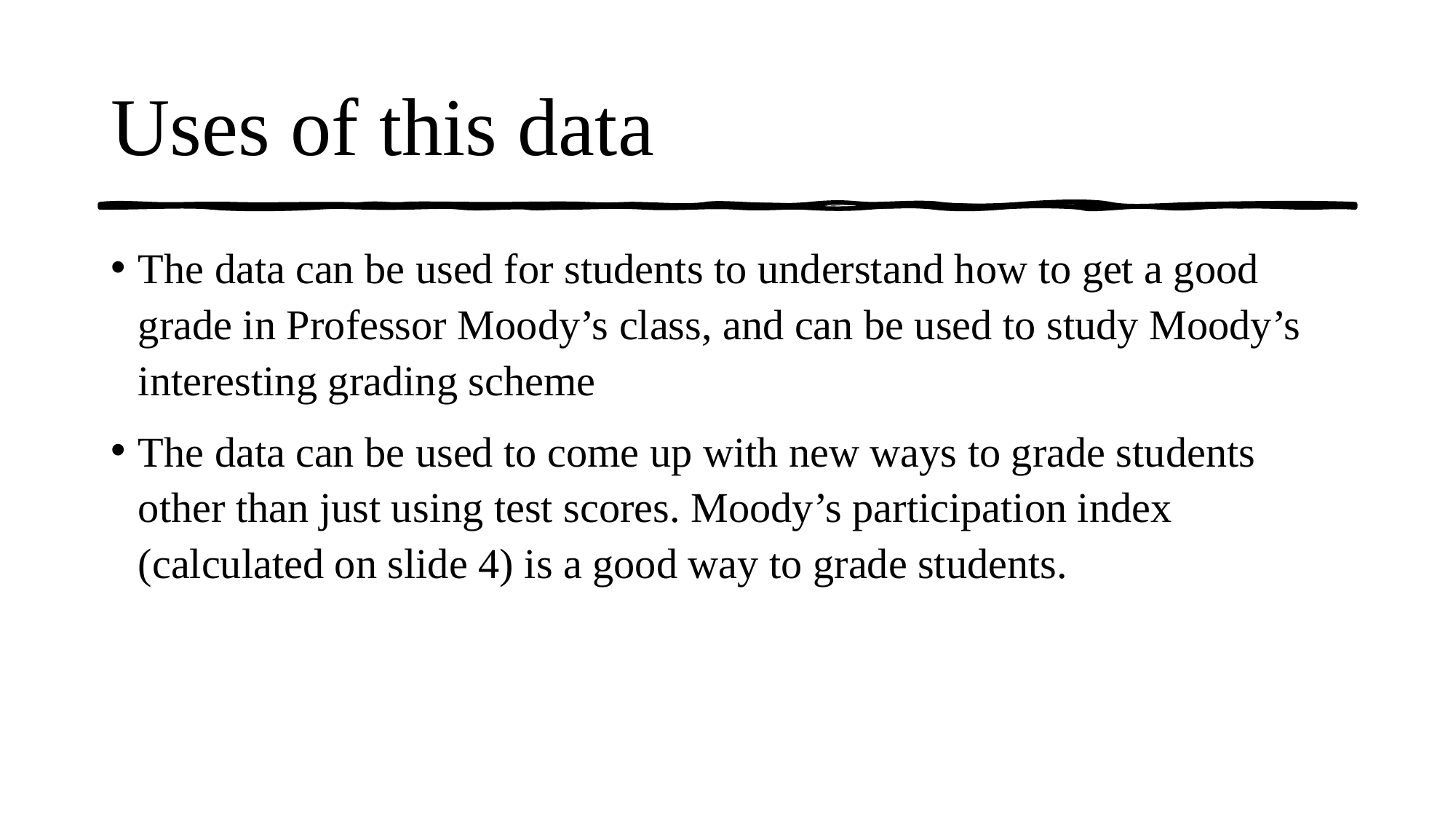

# Uses of this data
The data can be used for students to understand how to get a good grade in Professor Moody’s class, and can be used to study Moody’s interesting grading scheme
The data can be used to come up with new ways to grade students other than just using test scores. Moody’s participation index (calculated on slide 4) is a good way to grade students.